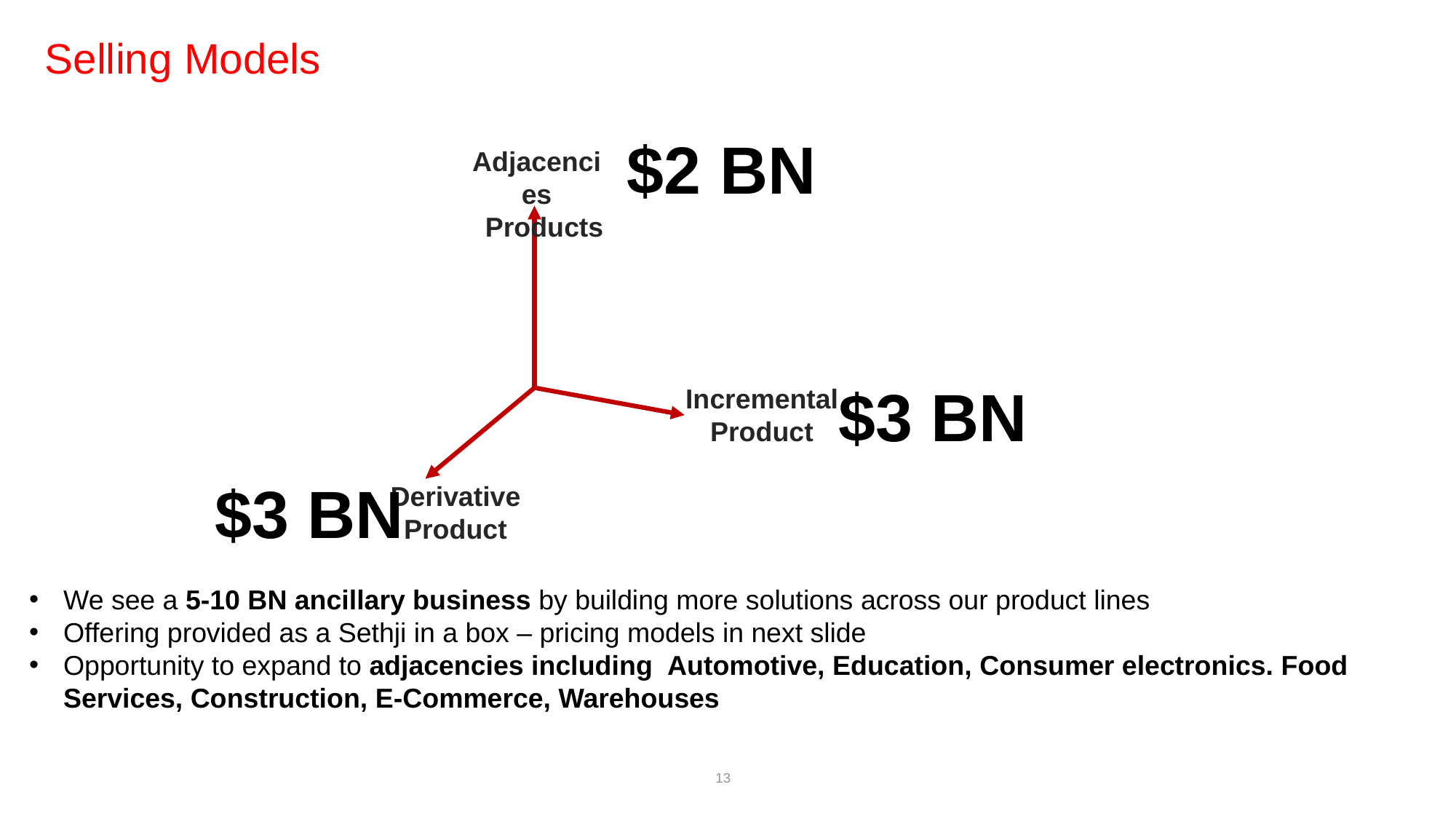

Selling Models
$2 BN
Adjacencies
  Products
Incremental Product
Derivative
Product
$3 BN
$3 BN
We see a 5-10 BN ancillary business by building more solutions across our product lines
Offering provided as a Sethji in a box – pricing models in next slide
Opportunity to expand to adjacencies including  Automotive, Education, Consumer electronics. Food Services, Construction, E-Commerce, Warehouses
13